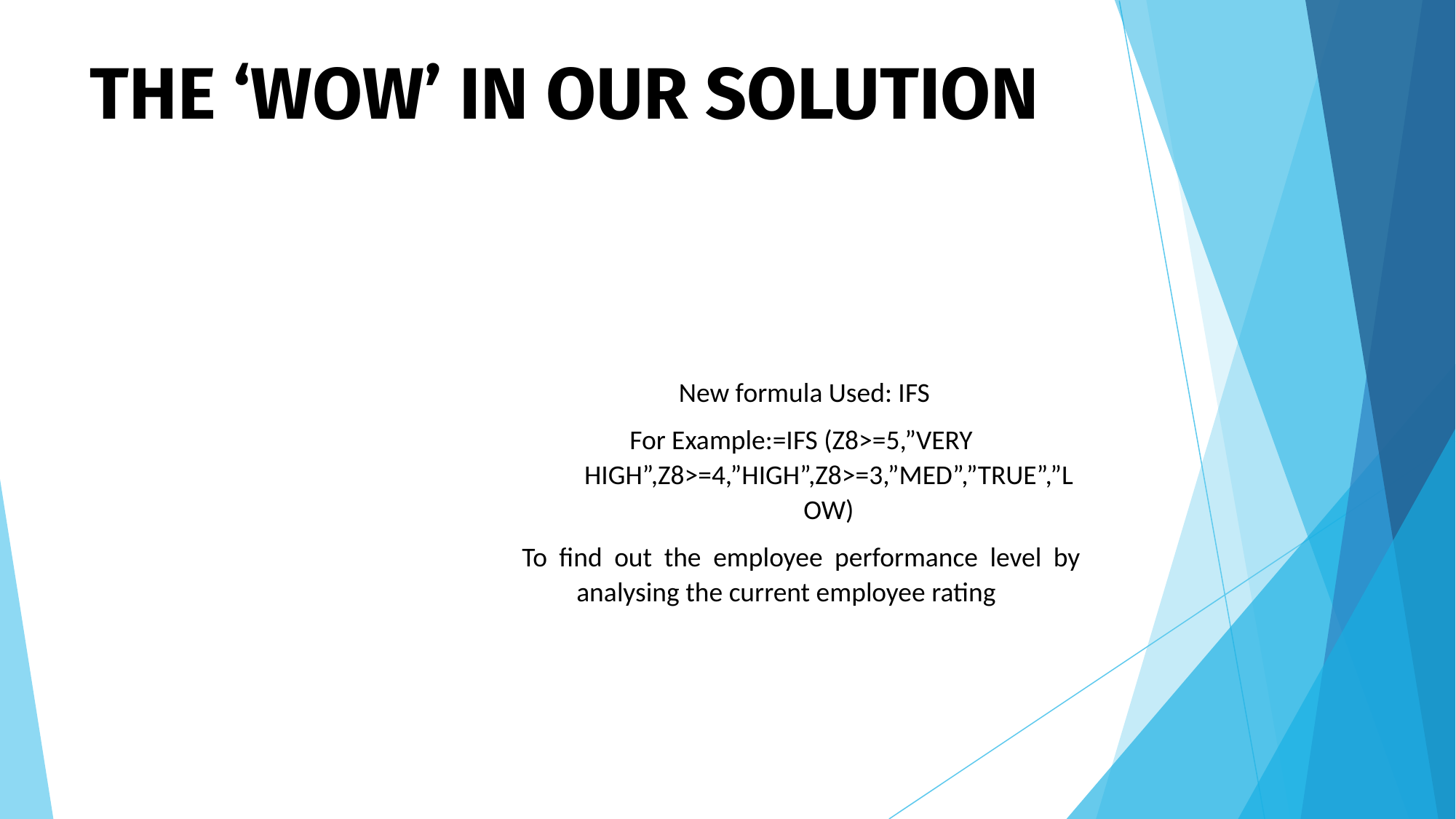

# THE ‘WOW’ IN OUR SOLUTION
 New formula Used: IFS
For Example:=IFS (Z8>=5,”VERY HIGH”,Z8>=4,”HIGH”,Z8>=3,”MED”,”TRUE”,”LOW)
To find out the employee performance level by analysing the current employee rating